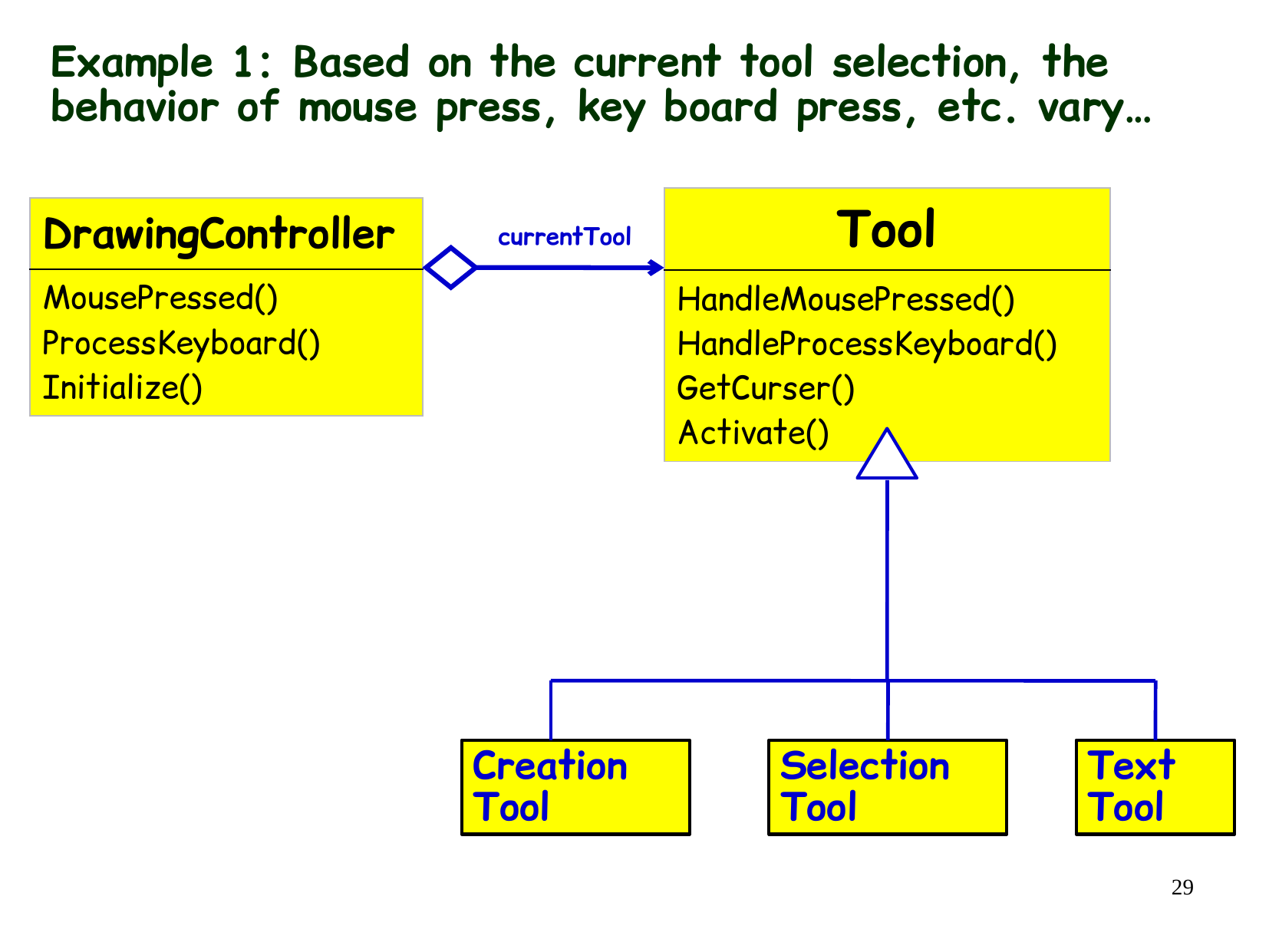

Example 1: Based on the current tool selection, the behavior of mouse press, key board press, etc. vary…
| Tool |
| --- |
| HandleMousePressed() HandleProcessKeyboard() GetCurser() Activate() |
| DrawingController |
| --- |
| MousePressed() ProcessKeyboard() Initialize() |
currentTool

Creation Tool
Selection Tool
Text Tool